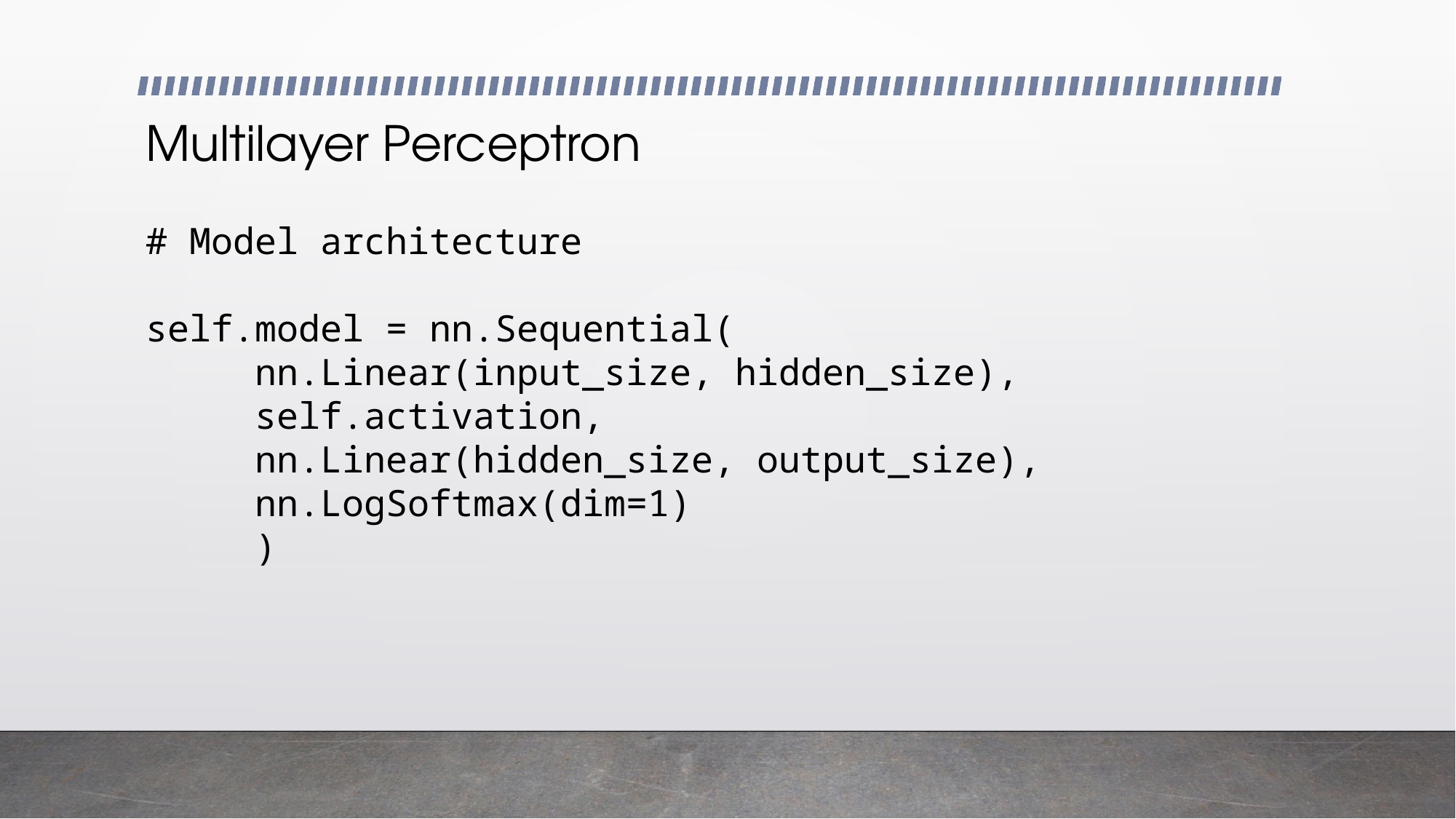

# Multilayer Perceptron
# Model architecture

self.model = nn.Sequential(
	nn.Linear(input_size, hidden_size),
	self.activation,
	nn.Linear(hidden_size, output_size),
	nn.LogSoftmax(dim=1)
	)